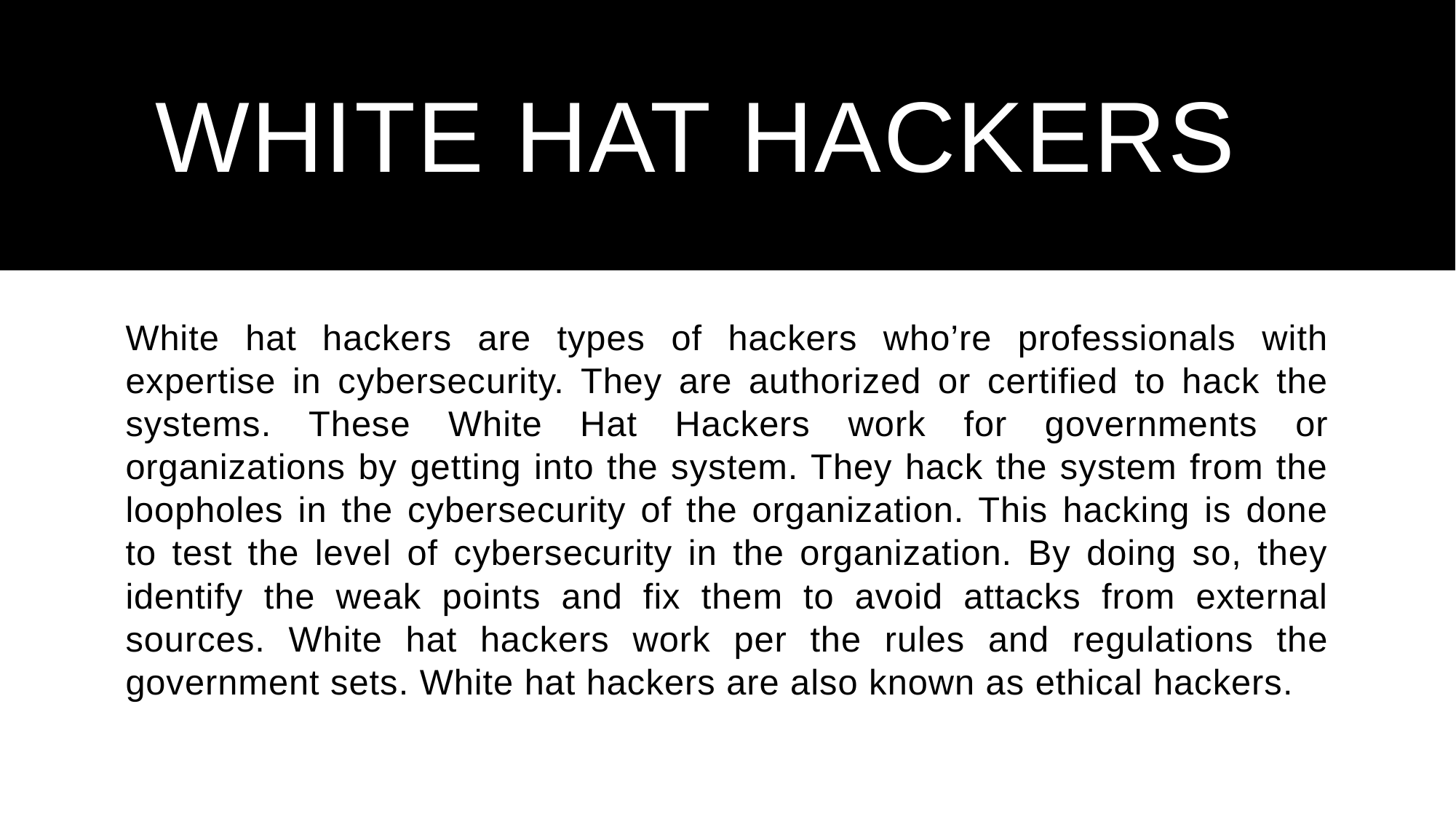

# White Hat Hackers
White hat hackers are types of hackers who’re professionals with expertise in cybersecurity. They are authorized or certified to hack the systems. These White Hat Hackers work for governments or organizations by getting into the system. They hack the system from the loopholes in the cybersecurity of the organization. This hacking is done to test the level of cybersecurity in the organization. By doing so, they identify the weak points and fix them to avoid attacks from external sources. White hat hackers work per the rules and regulations the government sets. White hat hackers are also known as ethical hackers.